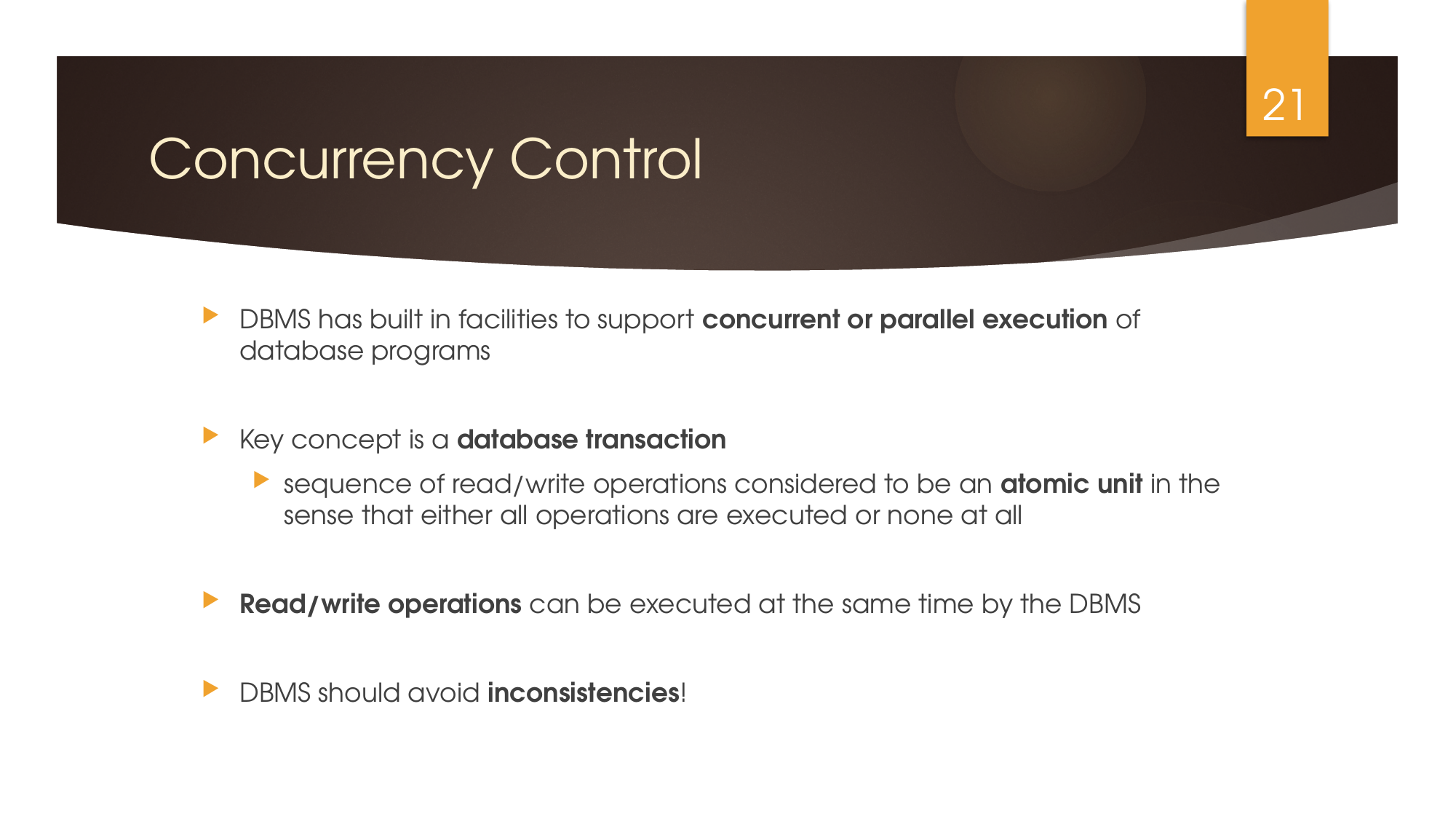

21
# Concurrency Control
DBMS has built in facilities to support concurrent or parallel execution of database programs

Key concept is a database transaction
sequence of read/write operations considered to be an atomic unit in the sense that either all operations are executed or none at all

Read/write operations can be executed at the same time by the DBMS

DBMS should avoid inconsistencies!